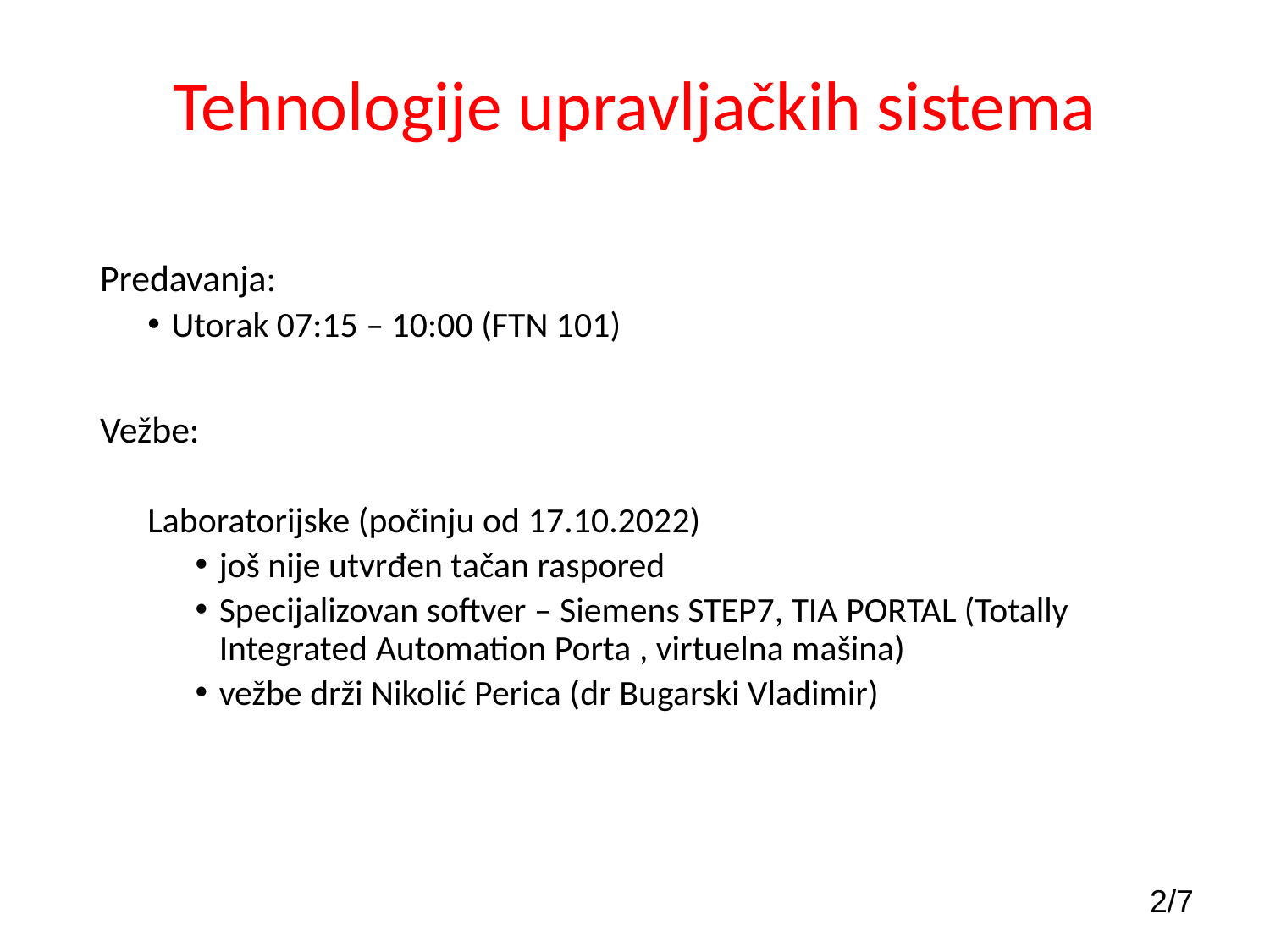

# Tehnologije upravljačkih sistema
Predavanja:
Utorak 07:15 – 10:00 (FTN 101)

Vežbe:

Laboratorijske (počinju od 17.10.2022)
još nije utvrđen tačan raspored
Specijalizovan softver – Siemens STEP7, TIA PORTAL (Totally Integrated Automation Porta , virtuelna mašina)
vežbe drži Nikolić Perica (dr Bugarski Vladimir)

2/7